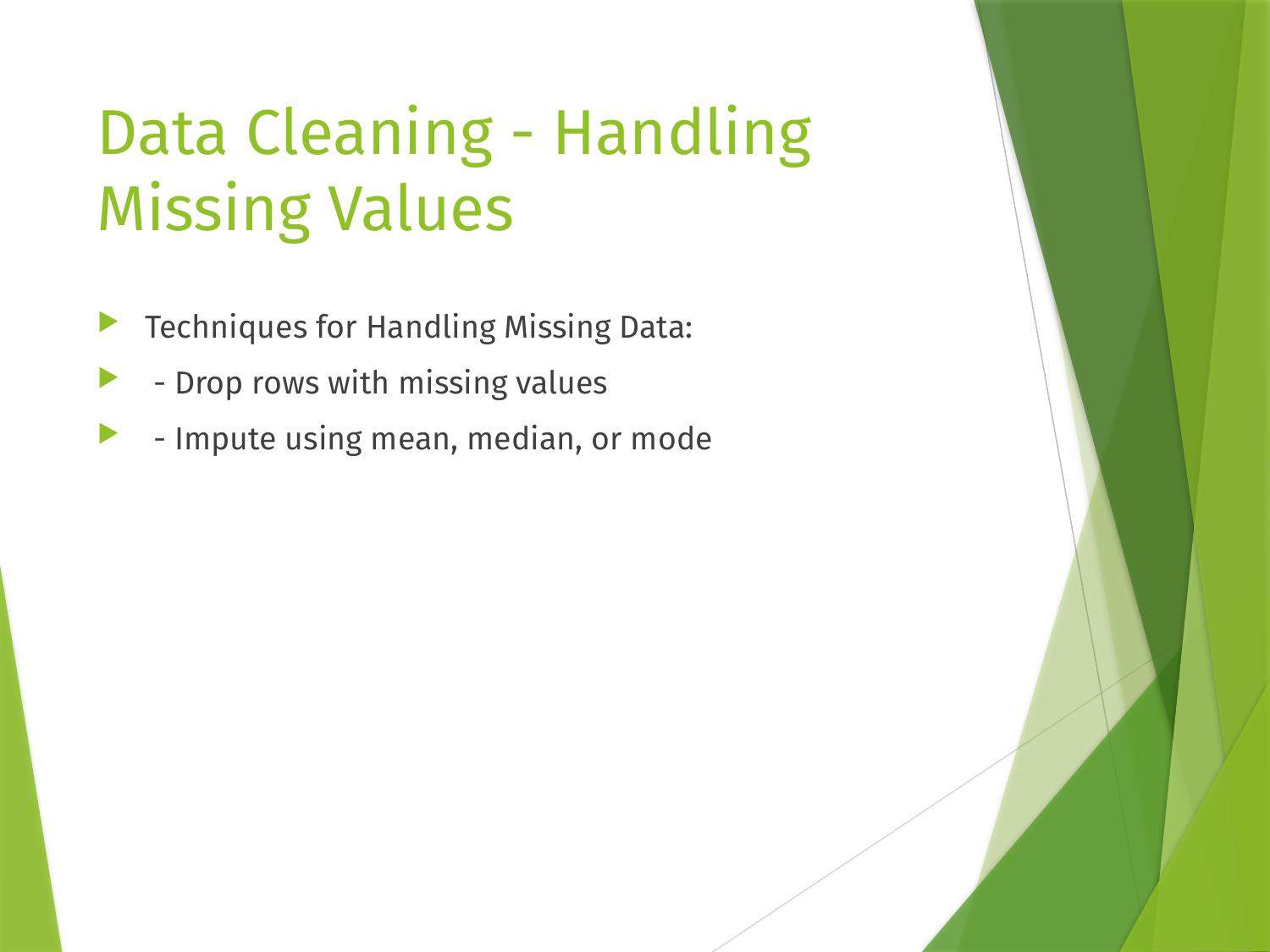

# Data Cleaning - Handling Missing Values
Techniques for Handling Missing Data:
 - Drop rows with missing values
 - Impute using mean, median, or mode